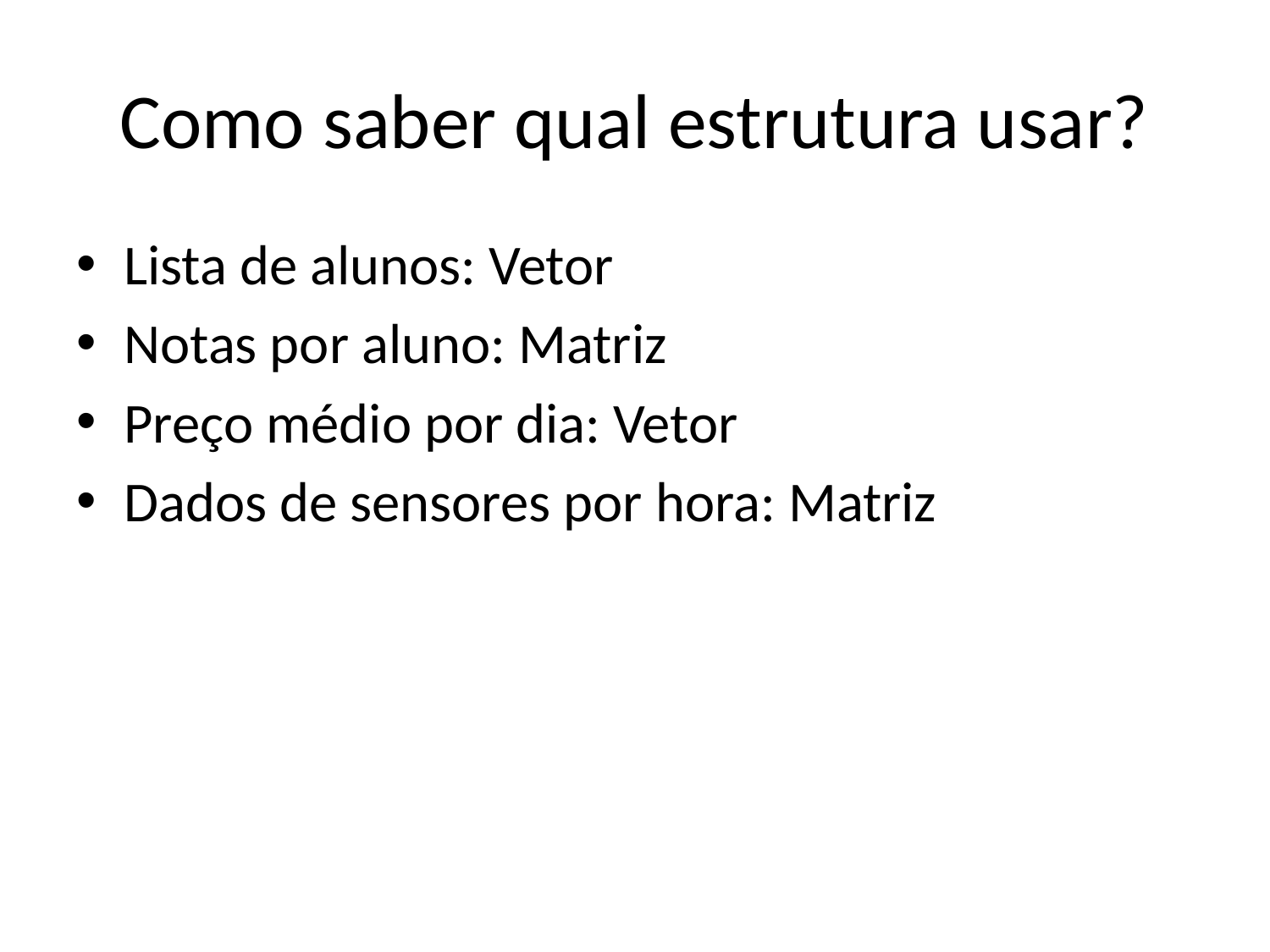

# Como saber qual estrutura usar?
Lista de alunos: Vetor
Notas por aluno: Matriz
Preço médio por dia: Vetor
Dados de sensores por hora: Matriz